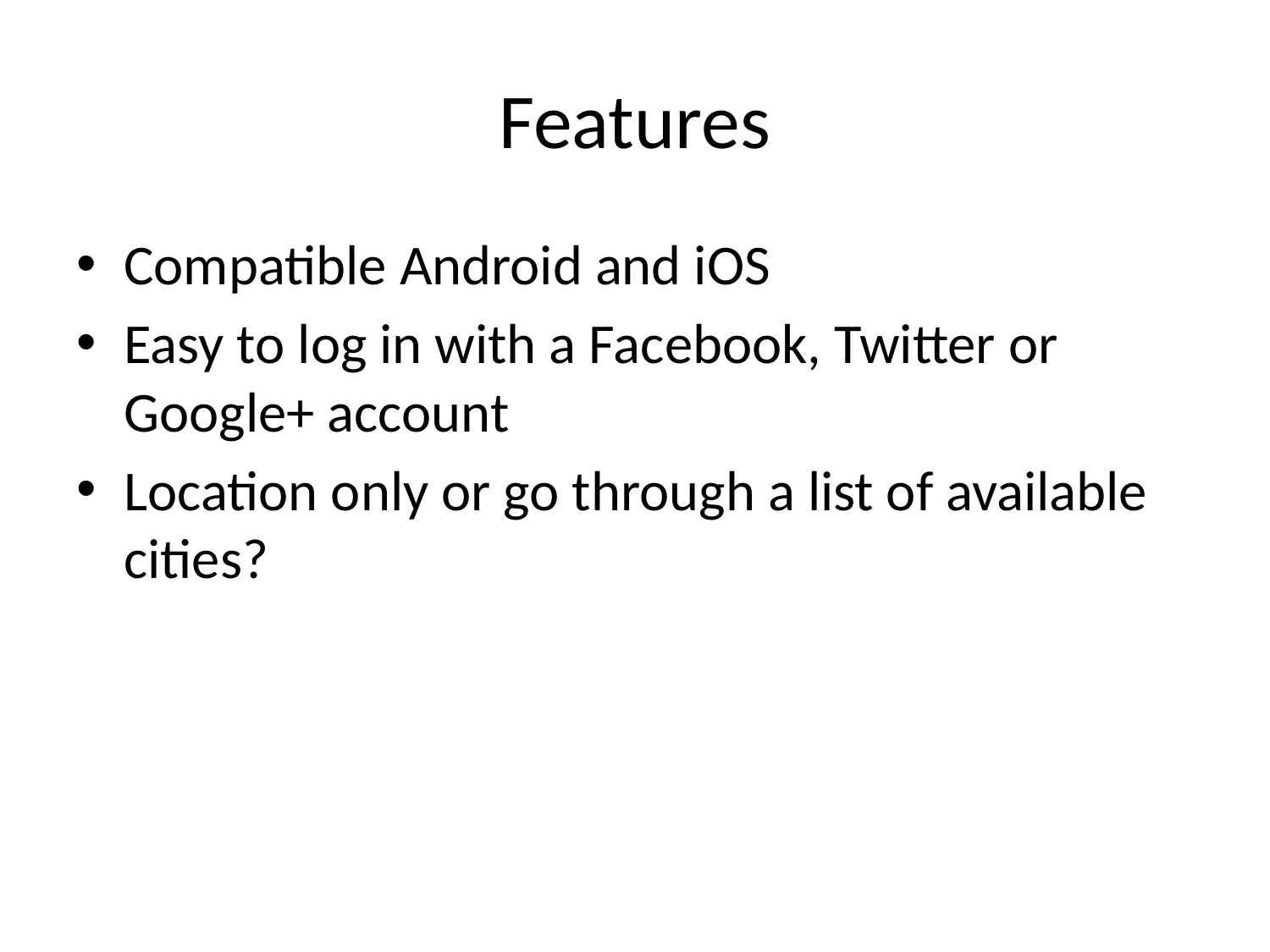

# Features
Compatible Android and iOS
Easy to log in with a Facebook, Twitter or Google+ account
Location only or go through a list of available cities?